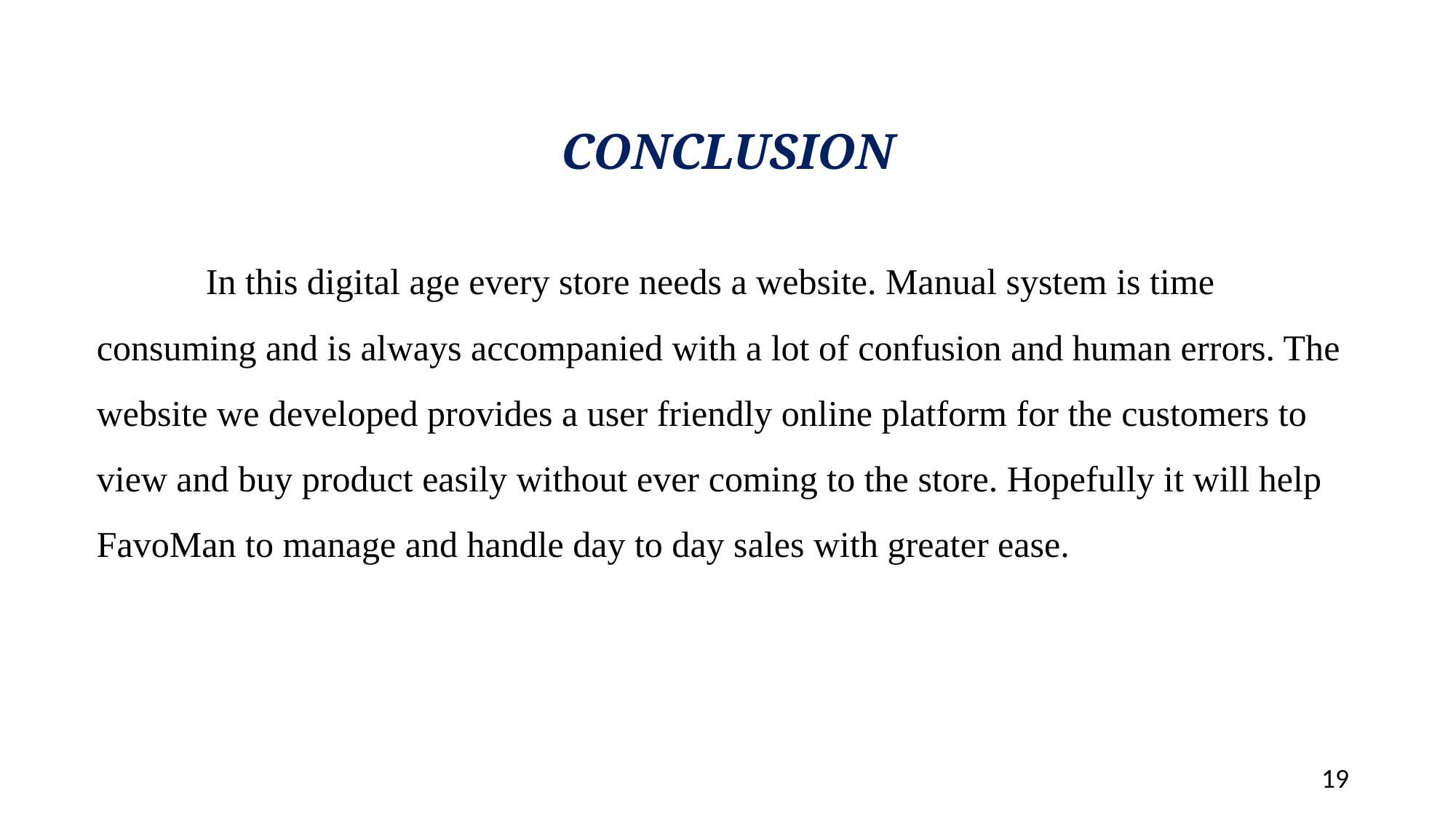

CONCLUSION
	In this digital age every store needs a website. Manual system is time consuming and is always accompanied with a lot of confusion and human errors. The website we developed provides a user friendly online platform for the customers to view and buy product easily without ever coming to the store. Hopefully it will help FavoMan to manage and handle day to day sales with greater ease.

19